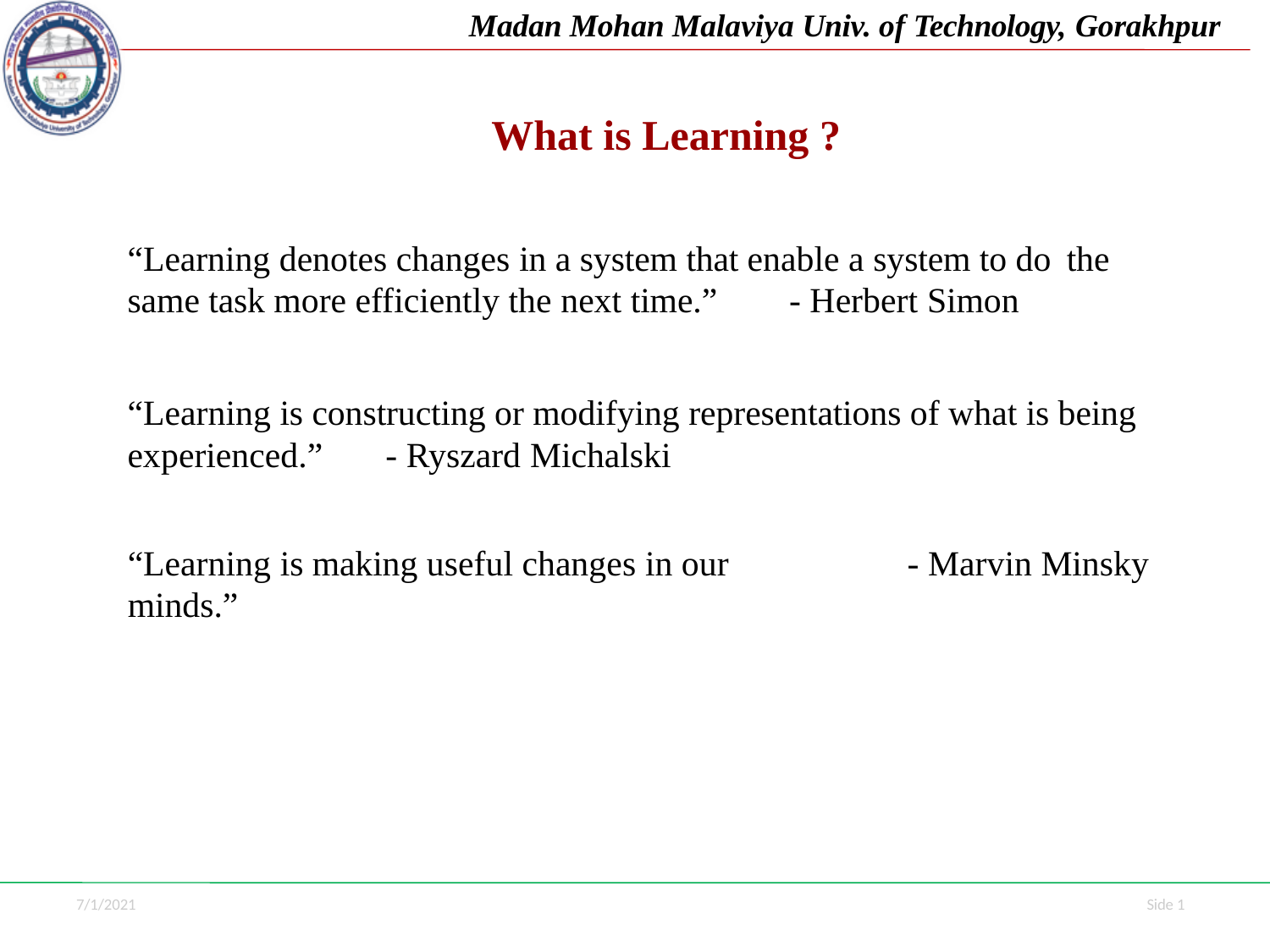

Madan Mohan Malaviya Univ. of Technology, Gorakhpur
# What is Learning ?
“Learning denotes changes in a system that enable a system to do the
same task more efficiently the next time.”	- Herbert Simon

“Learning is constructing or modifying representations of what is being  experienced.”	- Ryszard Michalski
“Learning is making useful changes in our minds.”
- Marvin Minsky

7/1/2021
Side 1